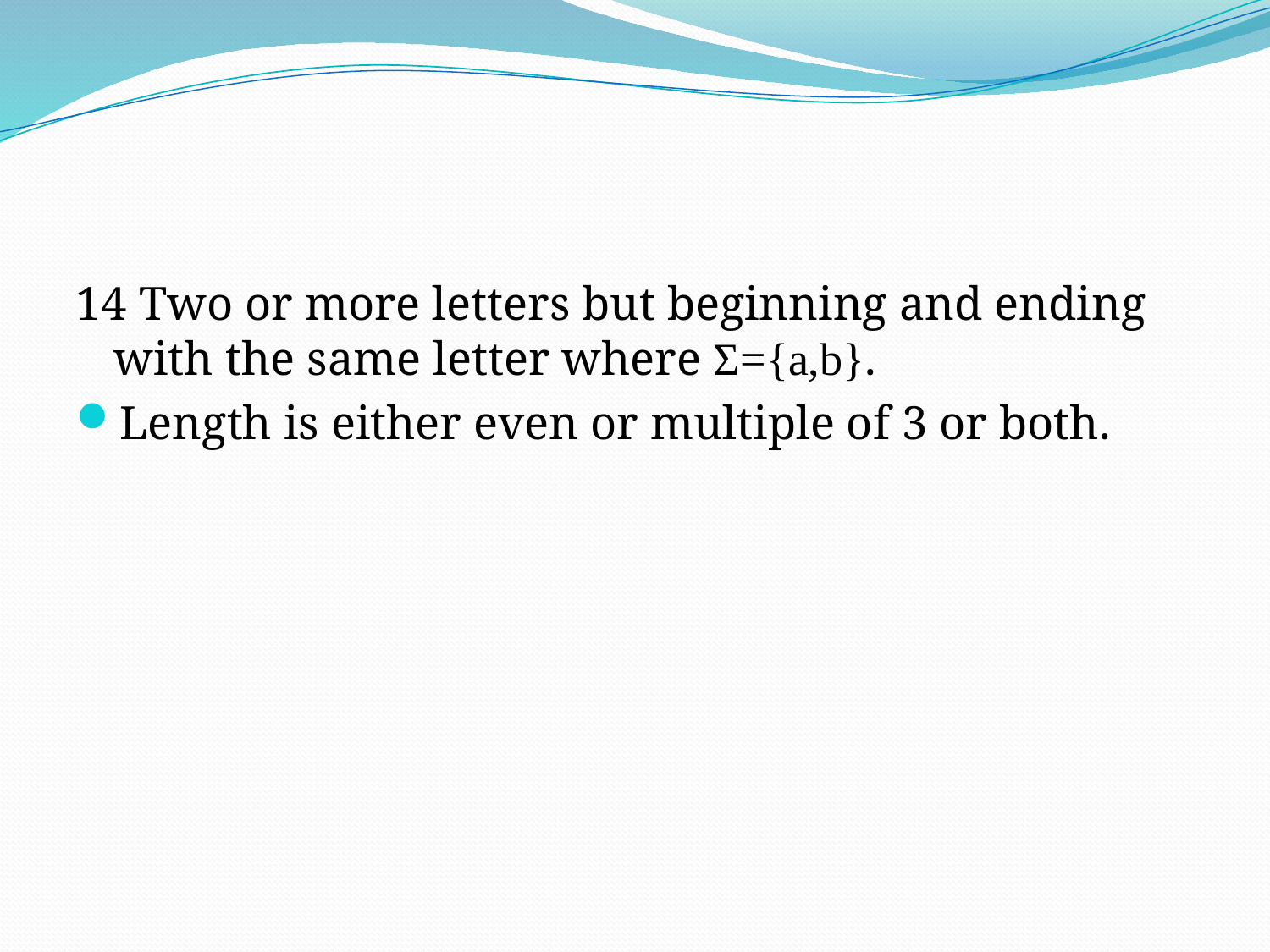

#
14 Two or more letters but beginning and ending with the same letter where Σ={a,b}.
Length is either even or multiple of 3 or both.